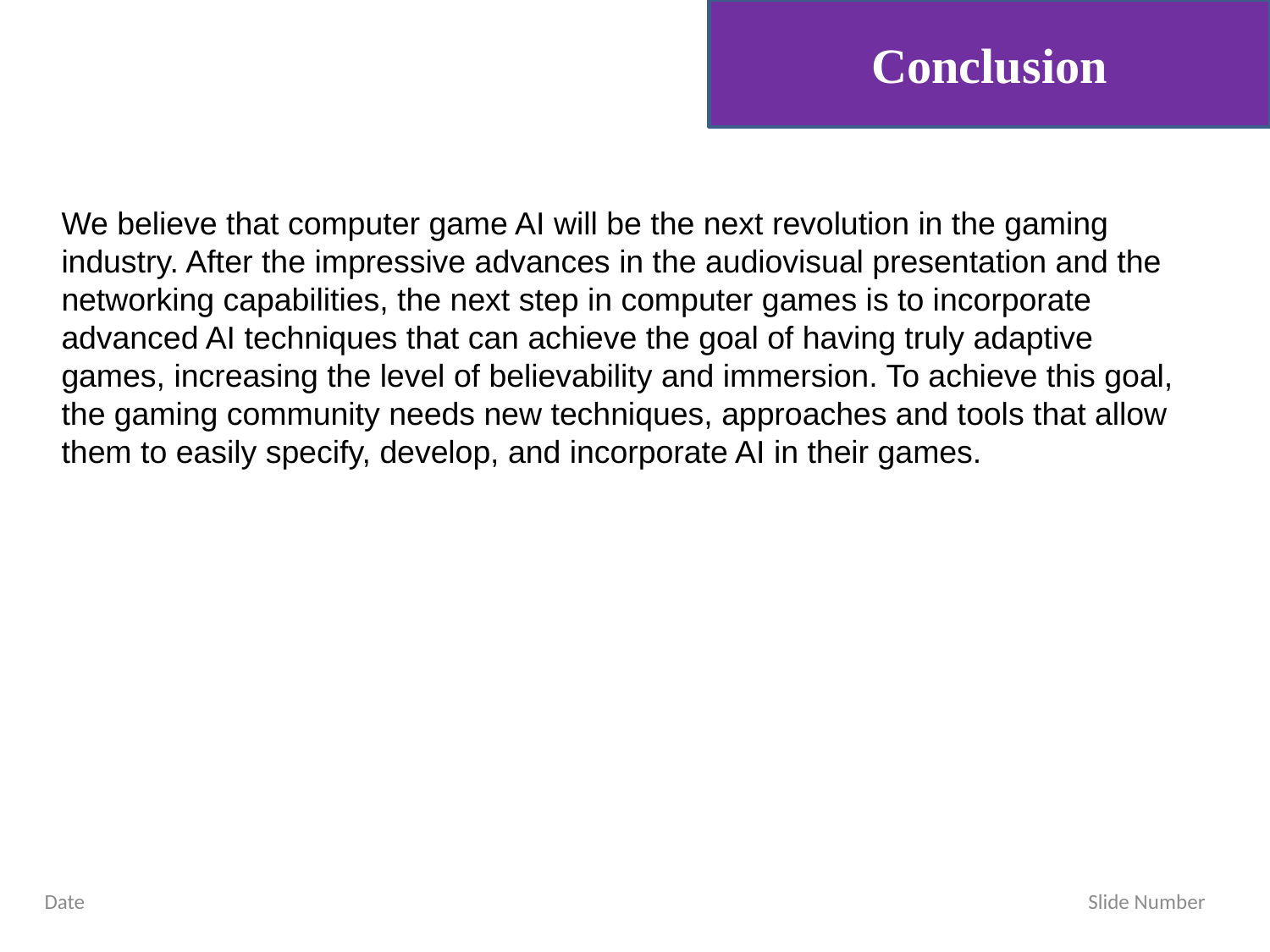

Conclusion
We believe that computer game AI will be the next revolution in the gaming industry. After the impressive advances in the audiovisual presentation and the networking capabilities, the next step in computer games is to incorporate advanced AI techniques that can achieve the goal of having truly adaptive games, increasing the level of believability and immersion. To achieve this goal, the gaming community needs new techniques, approaches and tools that allow them to easily specify, develop, and incorporate AI in their games.

Date                                                                                                                                                                                                               Slide Number